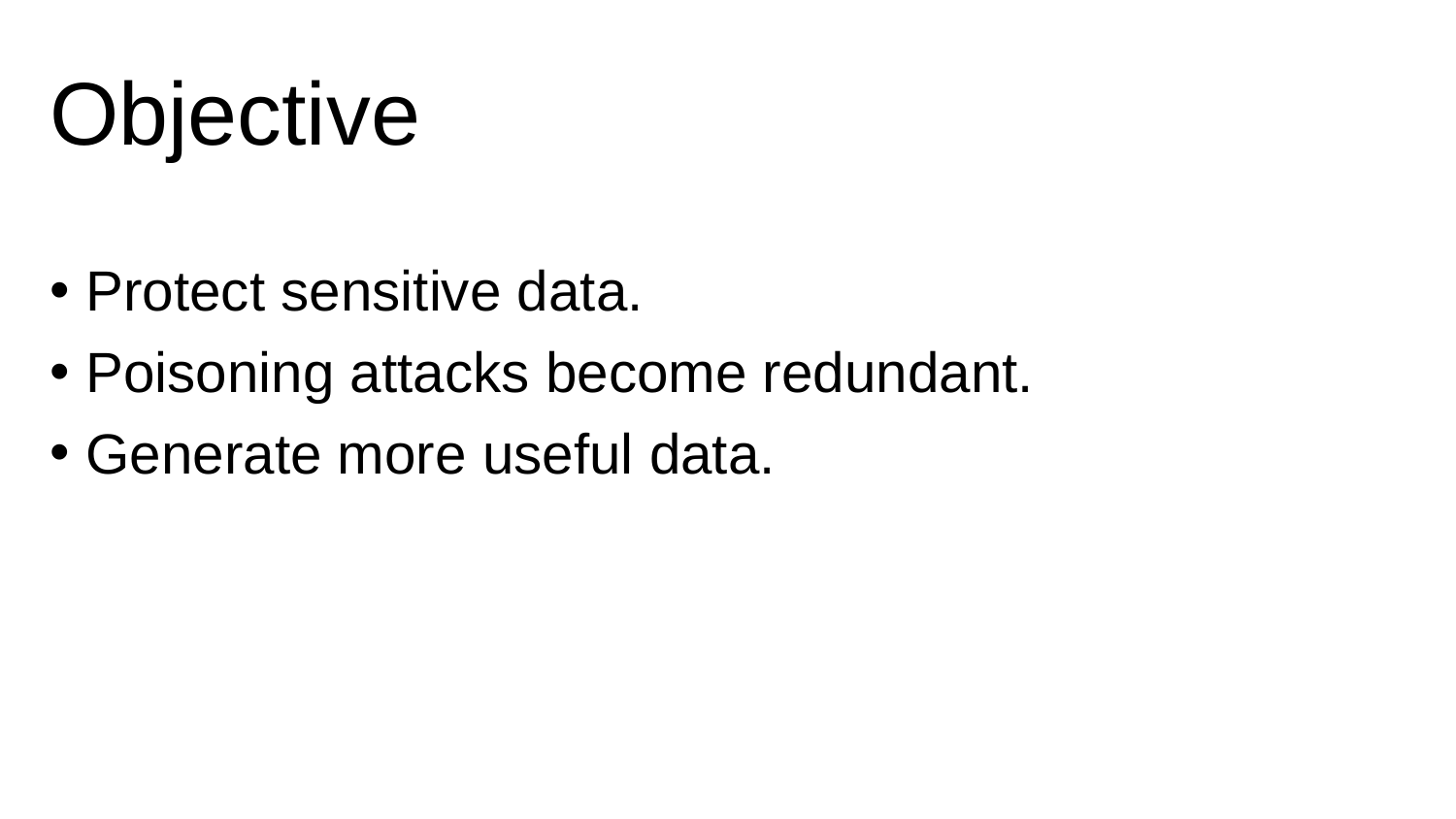

# Objective
Protect sensitive data.
Poisoning attacks become redundant.
Generate more useful data.